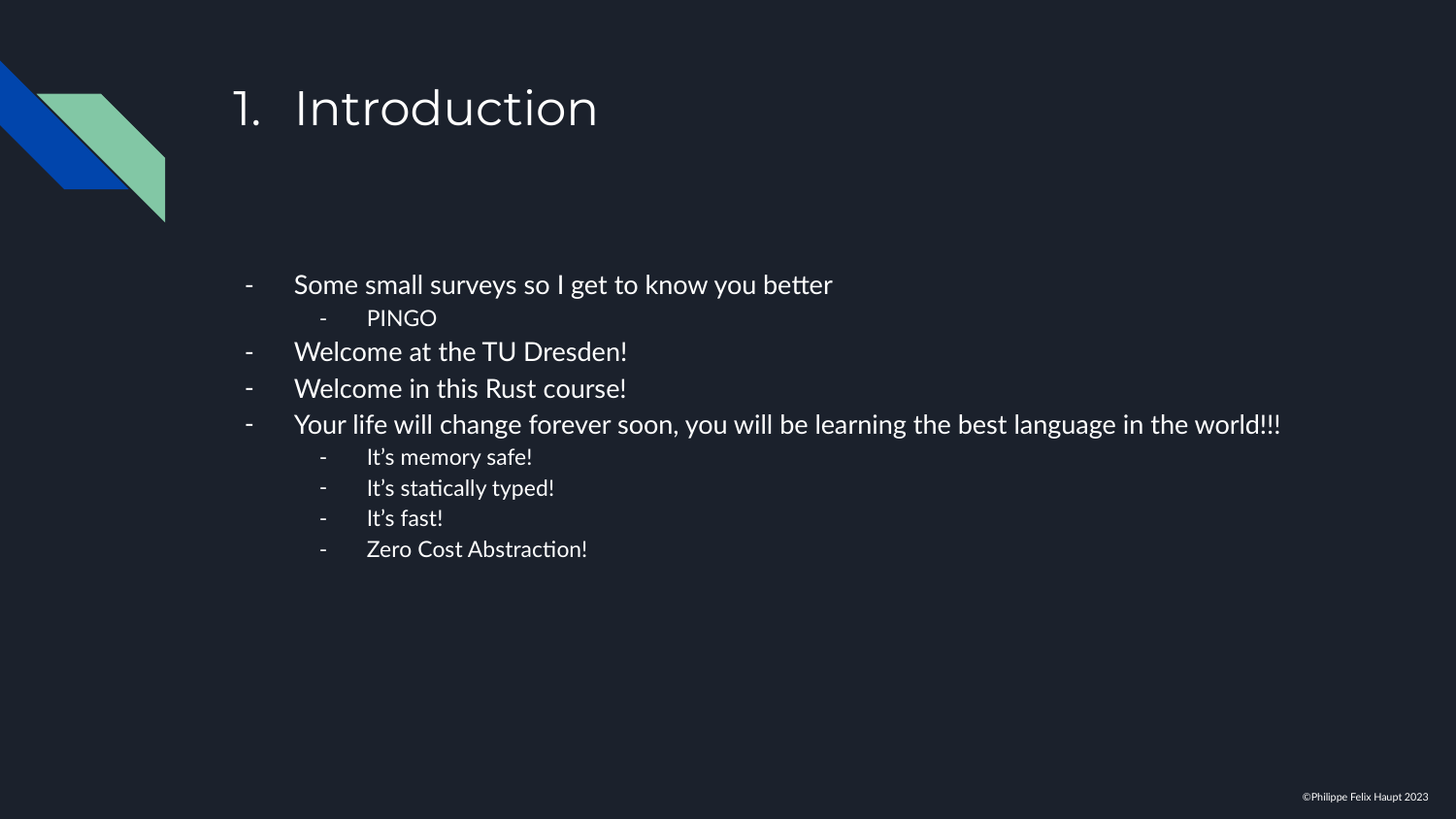

# Introduction
Some small surveys so I get to know you better
PINGO
Welcome at the TU Dresden!
Welcome in this Rust course!
Your life will change forever soon, you will be learning the best language in the world!!!
It’s memory safe!
It’s statically typed!
It’s fast!
Zero Cost Abstraction!
©Philippe Felix Haupt 2023